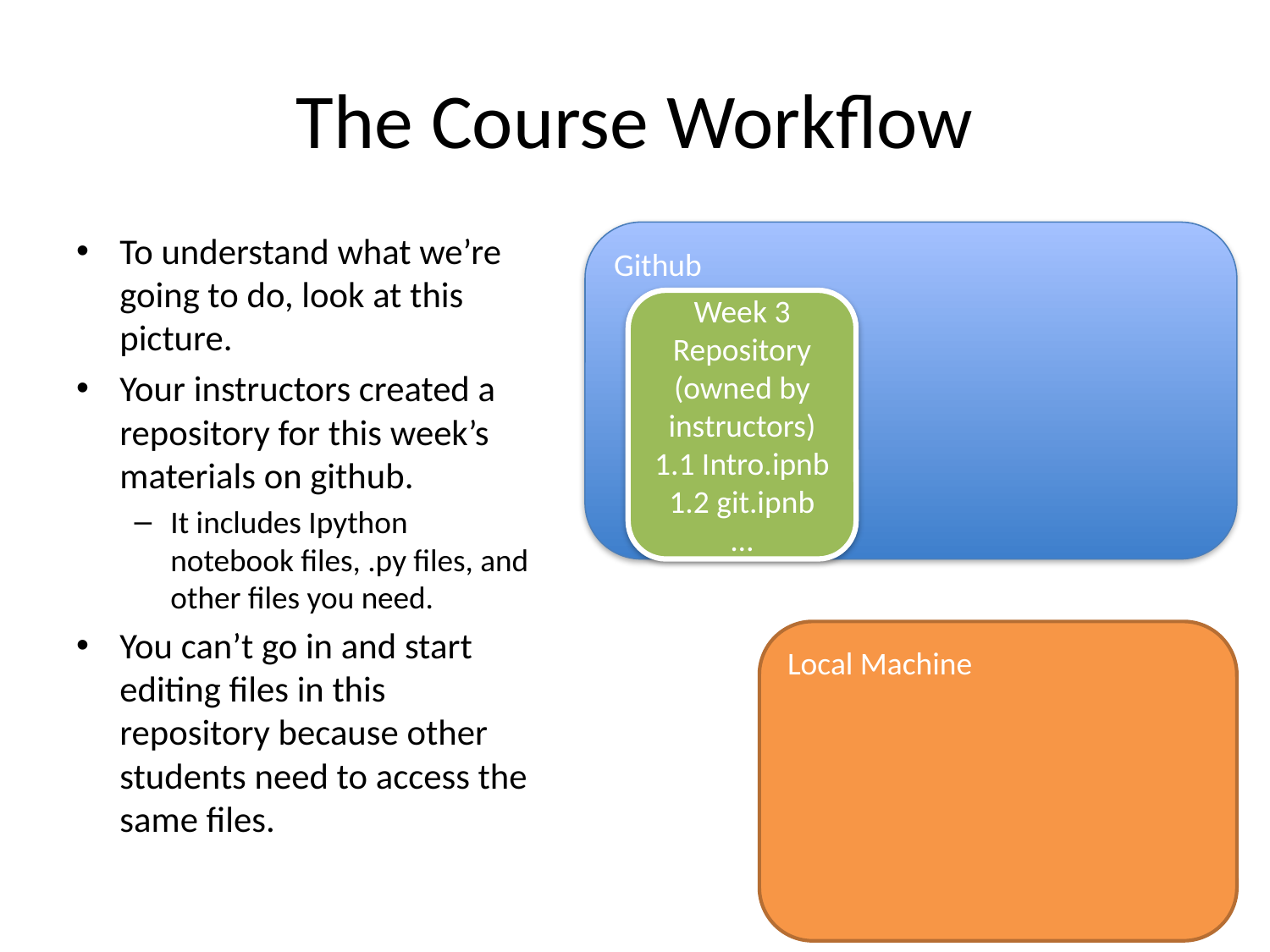

# The Course Workflow
To understand what we’re going to do, look at this picture.
Your instructors created a repository for this week’s materials on github.
It includes Ipython notebook files, .py files, and other files you need.
You can’t go in and start editing files in this repository because other students need to access the same files.

Github
Week 3 Repository
(owned by instructors)
1.1 Intro.ipnb
1.2 git.ipnb
…
Local Machine